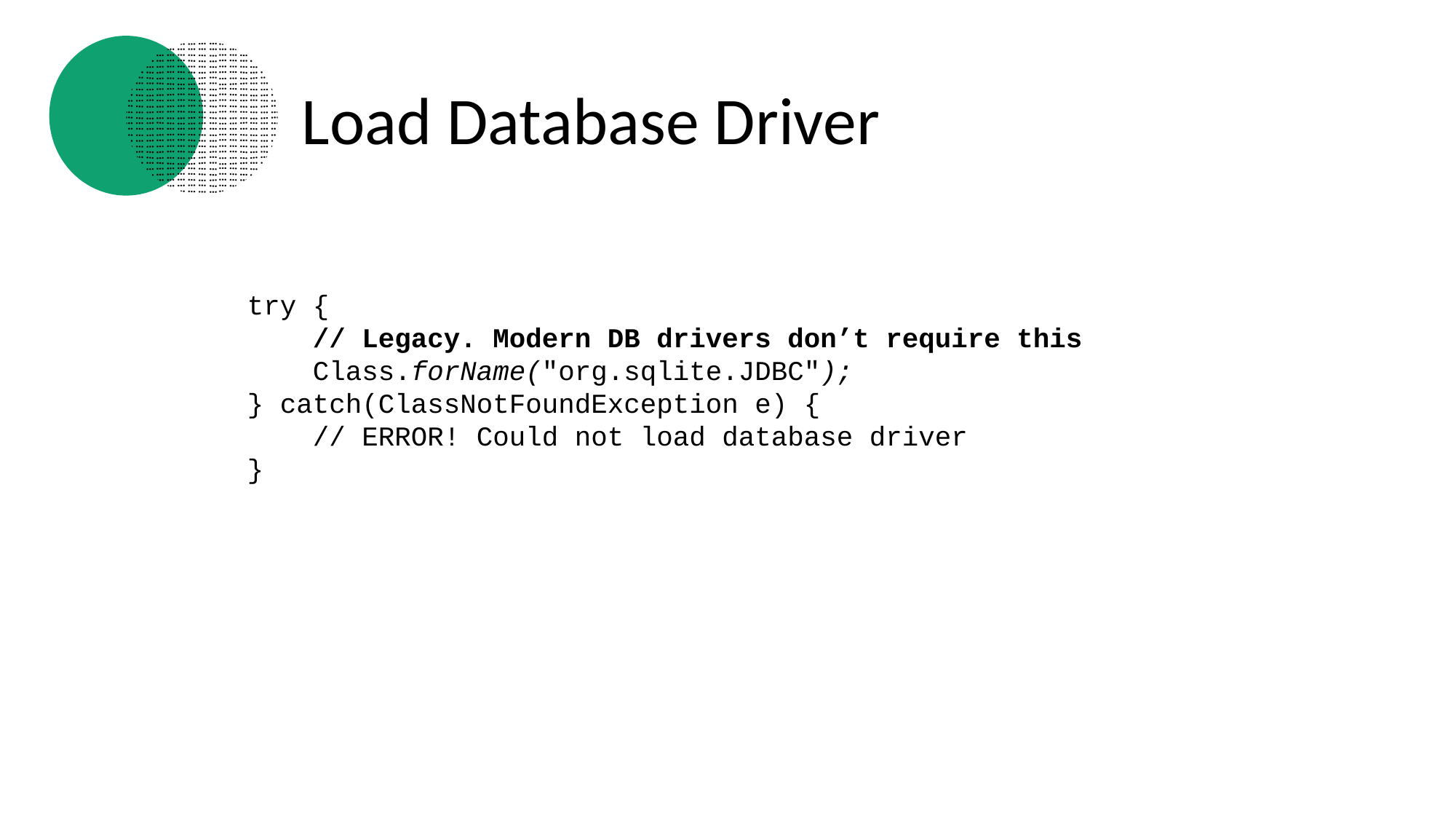

# Load Database Driver
try {
    // Legacy. Modern DB drivers don’t require this
    Class.forName("org.sqlite.JDBC");
} catch(ClassNotFoundException e) {
    // ERROR! Could not load database driver
}